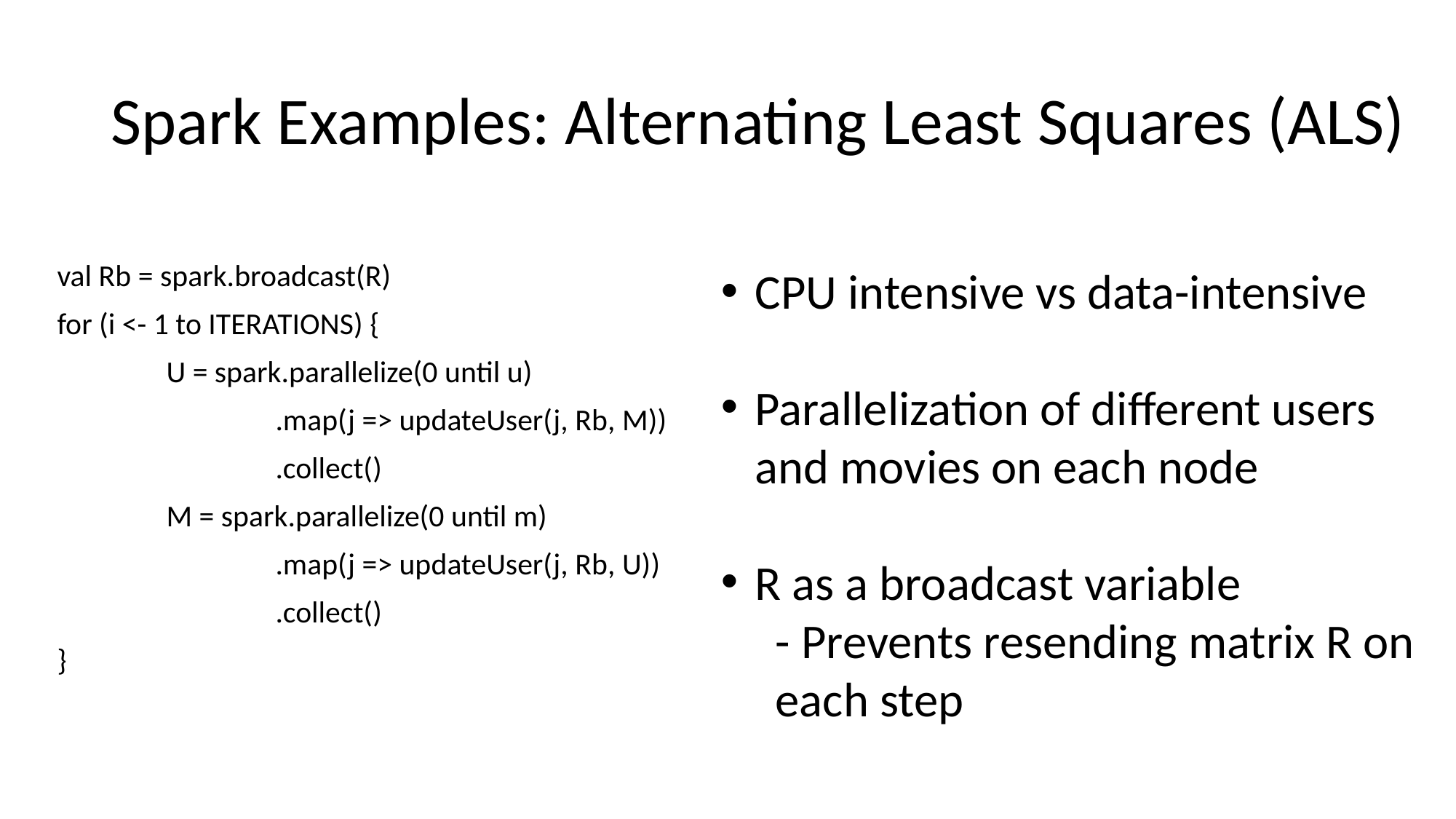

# Spark Examples: Alternating Least Squares (ALS)
val Rb = spark.broadcast(R)
for (i <- 1 to ITERATIONS) {
	U = spark.parallelize(0 until u)
		.map(j => updateUser(j, Rb, M))
		.collect()
	M = spark.parallelize(0 until m)
		.map(j => updateUser(j, Rb, U))
		.collect()
}

CPU intensive vs data-intensive

Parallelization of different users and movies on each node

R as a broadcast variable
- Prevents resending matrix R on each step